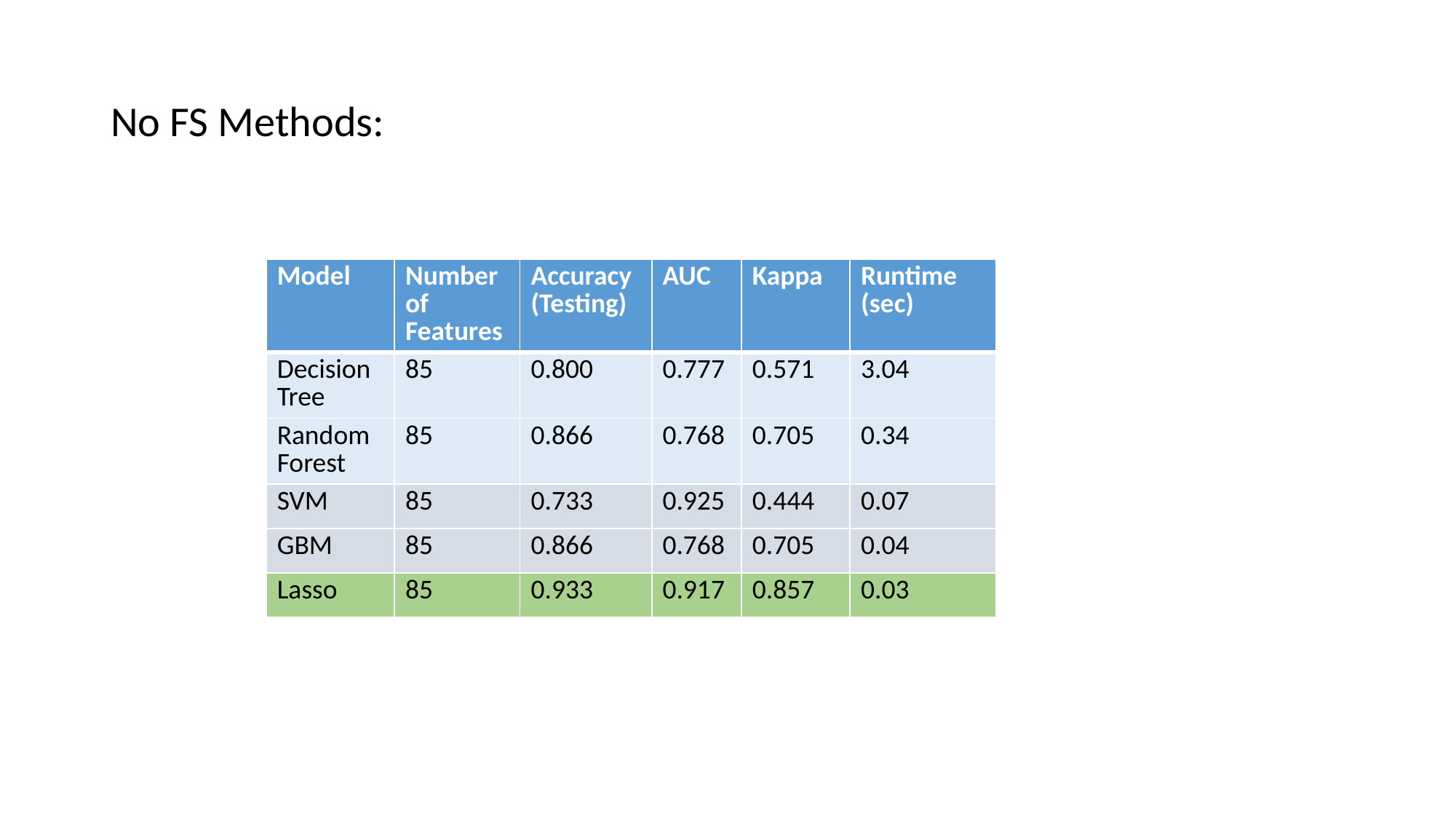

# No FS Methods:
| Model | Number of Features | Accuracy (Testing) | AUC | Kappa | Runtime (sec) |
| --- | --- | --- | --- | --- | --- |
| Decision Tree | 85 | 0.800 | 0.777 | 0.571 | 3.04 |
| Random Forest | 85 | 0.866 | 0.768 | 0.705 | 0.34 |
| SVM | 85 | 0.733 | 0.925 | 0.444 | 0.07 |
| GBM | 85 | 0.866 | 0.768 | 0.705 | 0.04 |
| Lasso | 85 | 0.933 | 0.917 | 0.857 | 0.03 |